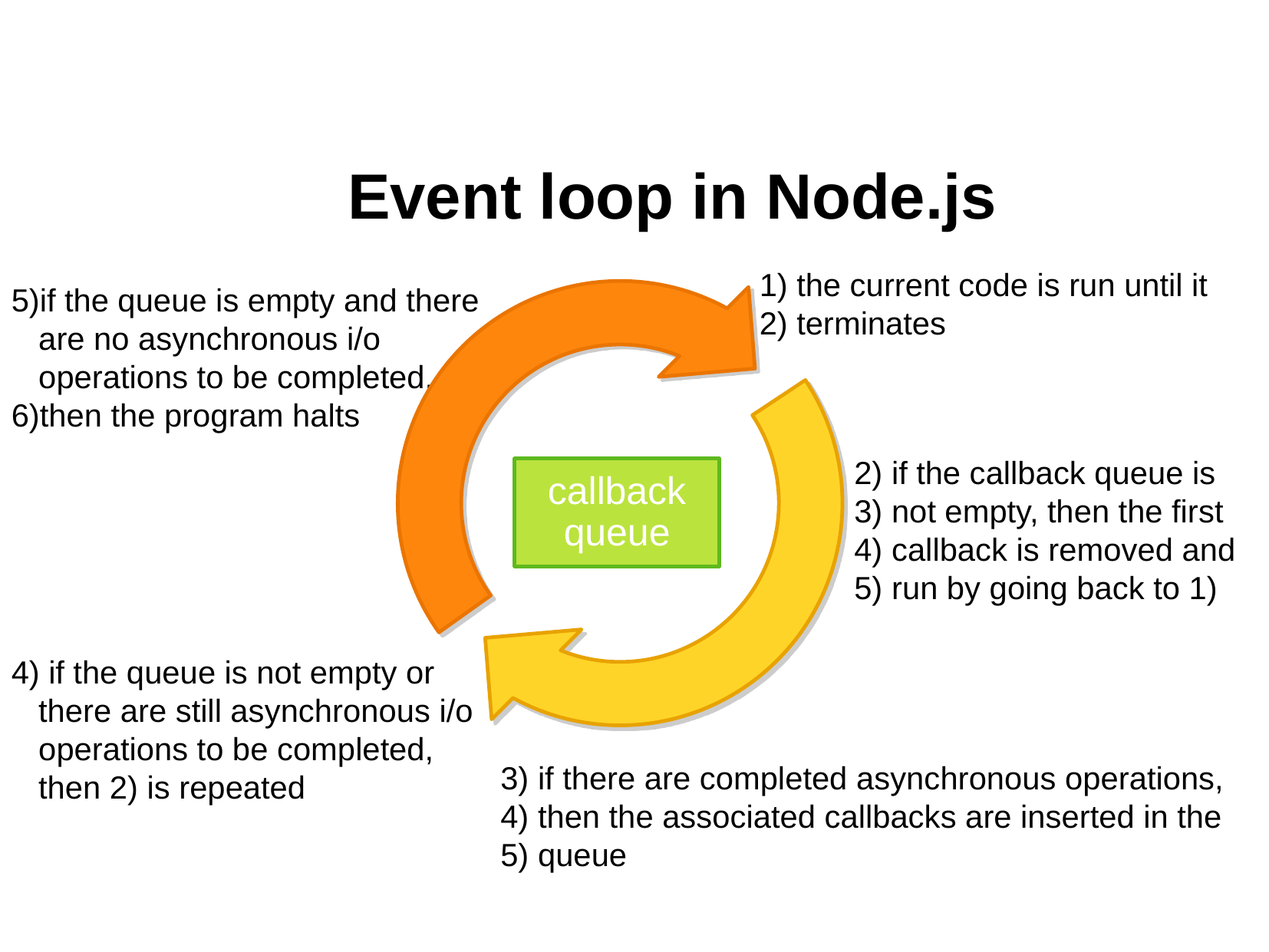

Event loop in Node.js

 the current code is run until it
 terminates

if the queue is empty and there are no asynchronous i/o operations to be completed,
then the program halts

 if the callback queue is
 not empty, then the first
 callback is removed and
 run by going back to 1)
callback queue

 if the queue is not empty or there are still asynchronous i/o operations to be completed, then 2) is repeated

 if there are completed asynchronous operations,
 then the associated callbacks are inserted in the
 queue